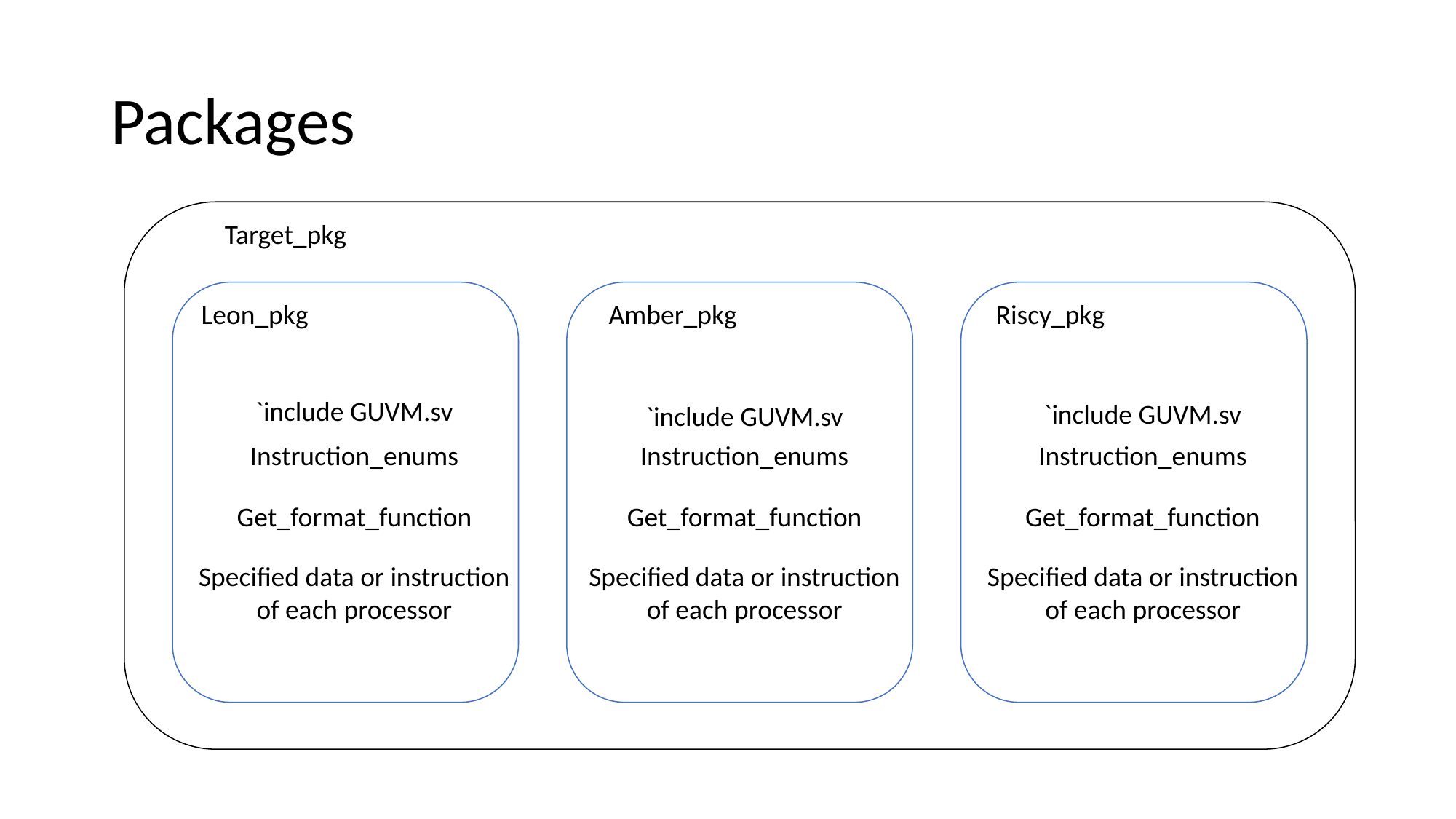

# Packages

Target_pkg

Leon_pkg
Amber_pkg
Riscy_pkg
`include GUVM.sv
`include GUVM.sv
`include GUVM.sv
Instruction_enums
Instruction_enums
Instruction_enums
Get_format_function
Get_format_function
Get_format_function
Specified data or instruction
of each processor
Specified data or instruction
of each processor
Specified data or instruction
of each processor